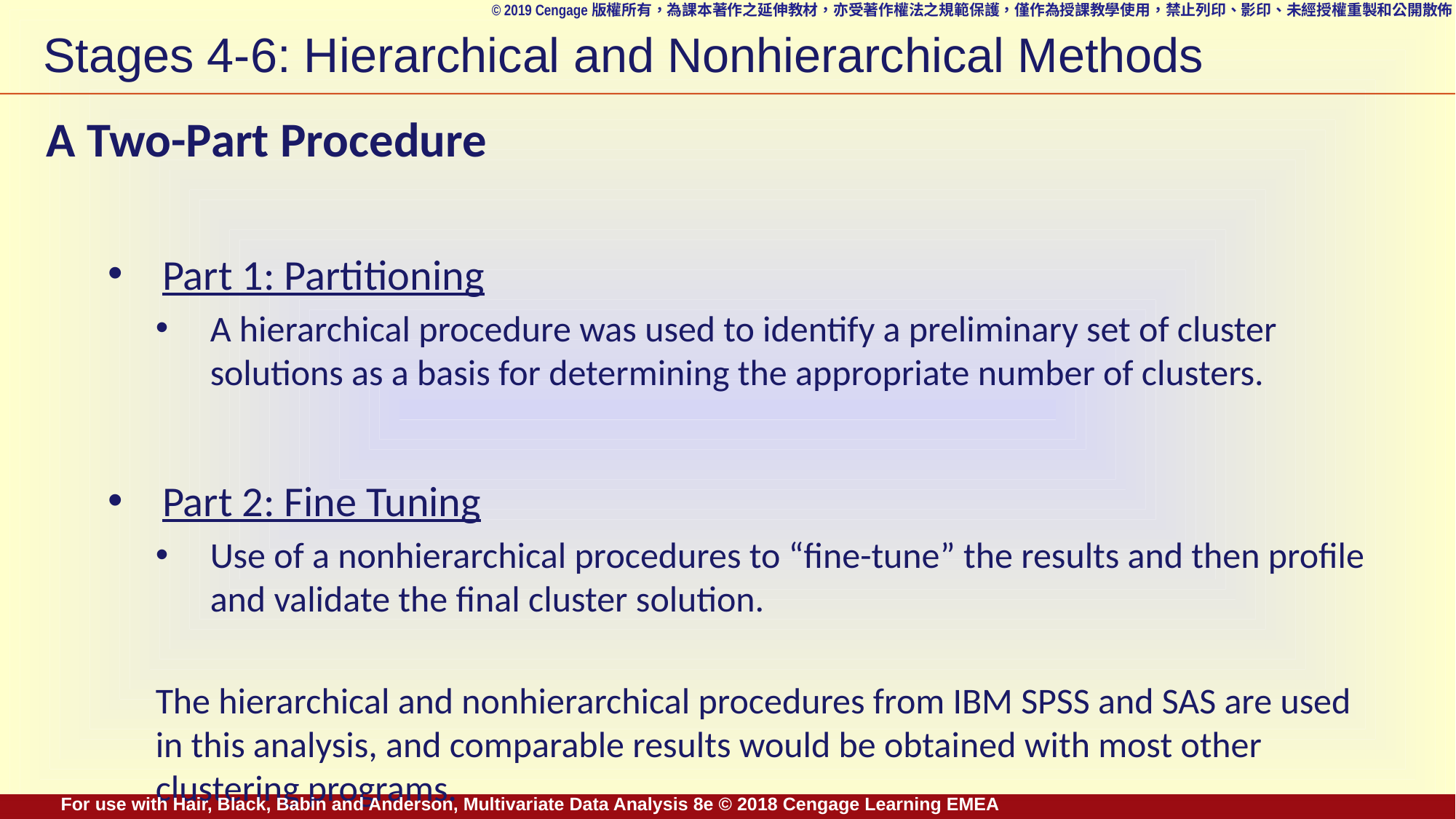

# Stages 4-6: Hierarchical and Nonhierarchical Methods
A Two-Part Procedure

Part 1: Partitioning
A hierarchical procedure was used to identify a preliminary set of cluster solutions as a basis for determining the appropriate number of clusters.

Part 2: Fine Tuning
Use of a nonhierarchical procedures to “fine-tune” the results and then profile and validate the final cluster solution.

The hierarchical and nonhierarchical procedures from IBM SPSS and SAS are used in this analysis, and comparable results would be obtained with most other clustering programs.
For use with Hair, Black, Babin and Anderson, Multivariate Data Analysis 8e © 2018 Cengage Learning EMEA